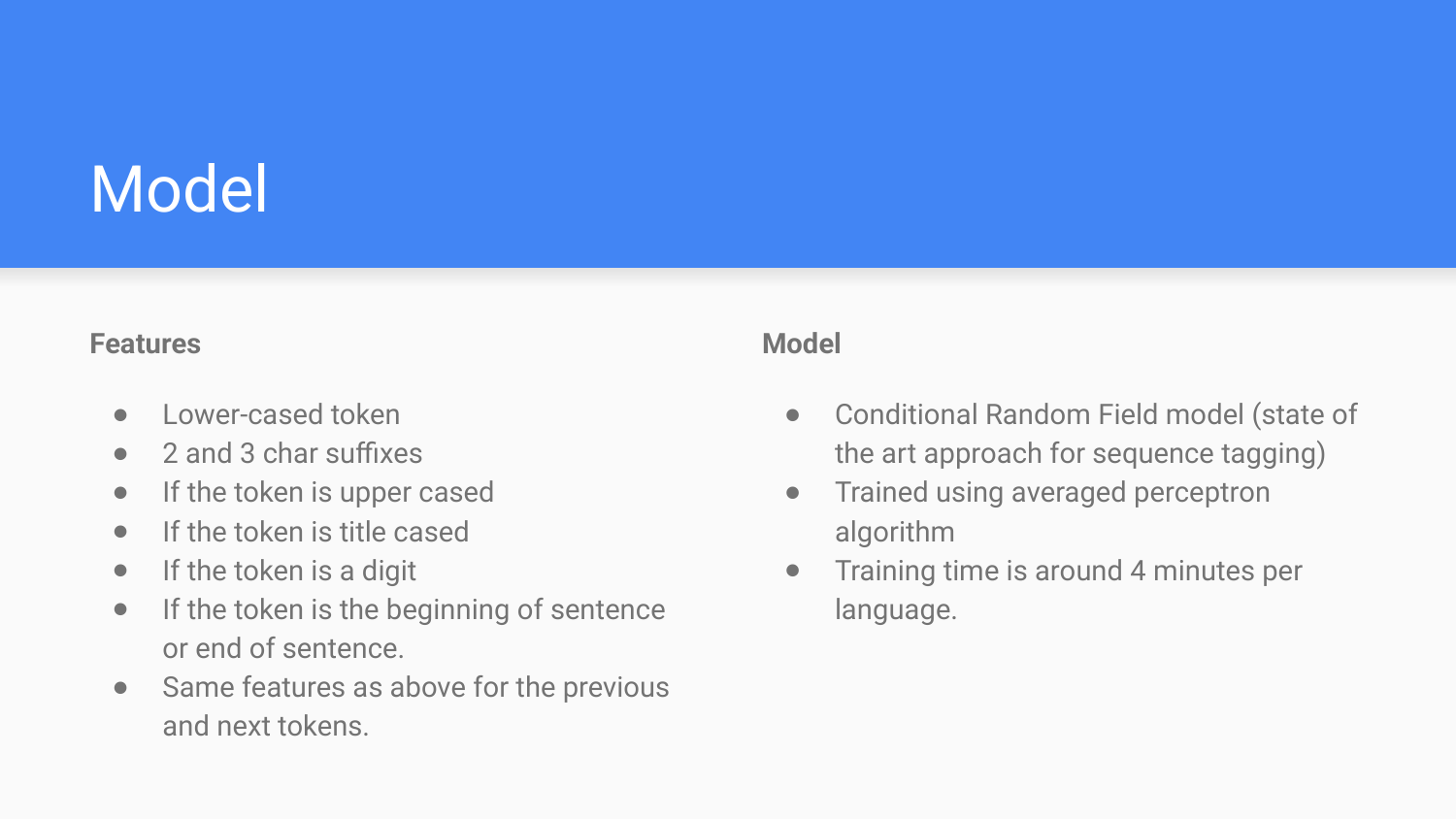

# Model
Features
Lower-cased token
2 and 3 char suffixes
If the token is upper cased
If the token is title cased
If the token is a digit
If the token is the beginning of sentence or end of sentence.
Same features as above for the previous and next tokens.
Model
Conditional Random Field model (state of the art approach for sequence tagging)
Trained using averaged perceptron algorithm
Training time is around 4 minutes per language.